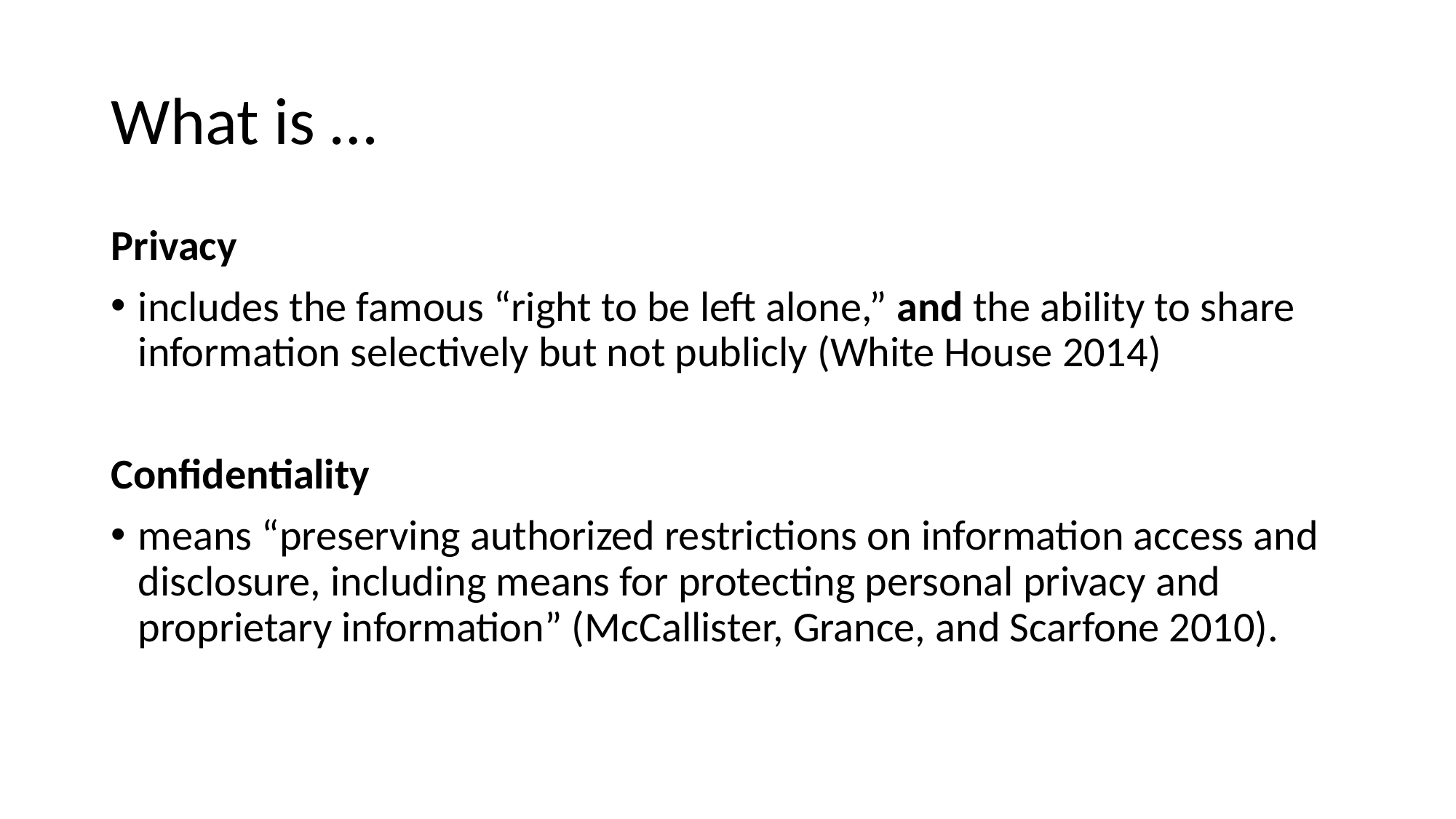

# What is …
Privacy
includes the famous “right to be left alone,” and the ability to share information selectively but not publicly (White House 2014)

Confidentiality
means “preserving authorized restrictions on information access and disclosure, including means for protecting personal privacy and proprietary information” (McCallister, Grance, and Scarfone 2010).